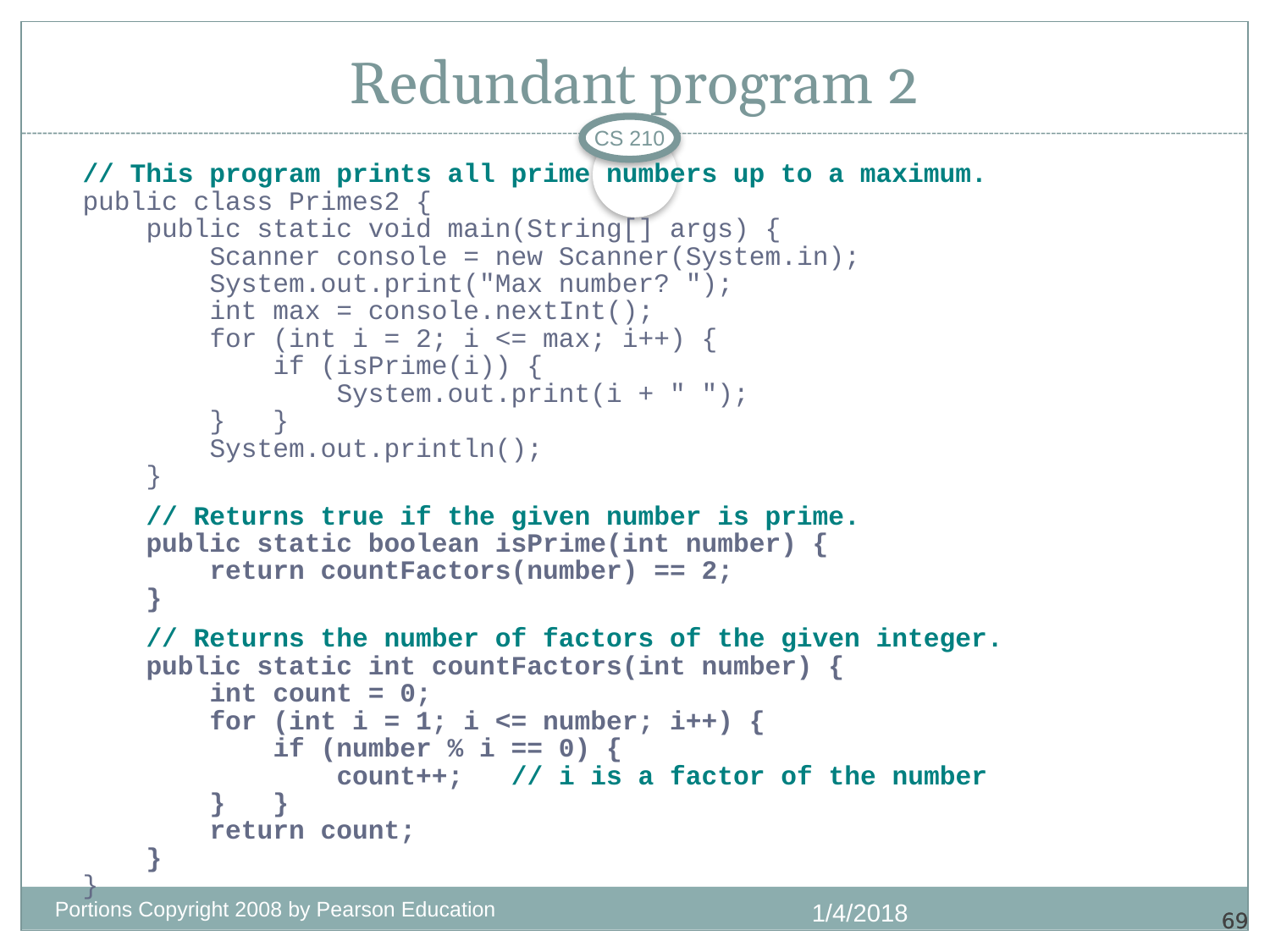

# Redundant program 2
CS 210
// This program prints all prime numbers up to a maximum.
public class Primes2 {
    public static void main(String[] args) {
        Scanner console = new Scanner(System.in);
        System.out.print("Max number? ");
        int max = console.nextInt();
        for (int i = 2; i <= max; i++) {
            if (isPrime(i)) {
                System.out.print(i + " ");
        }   }
        System.out.println();
    }

    // Returns true if the given number is prime.
    public static boolean isPrime(int number) {
        return countFactors(number) == 2;
    }

    // Returns the number of factors of the given integer.
    public static int countFactors(int number) {
        int count = 0;
        for (int i = 1; i <= number; i++) {
            if (number % i == 0) {
                count++;   // i is a factor of the number
        }   }
        return count;
    }
}
Portions Copyright 2008 by Pearson Education
1/4/2018